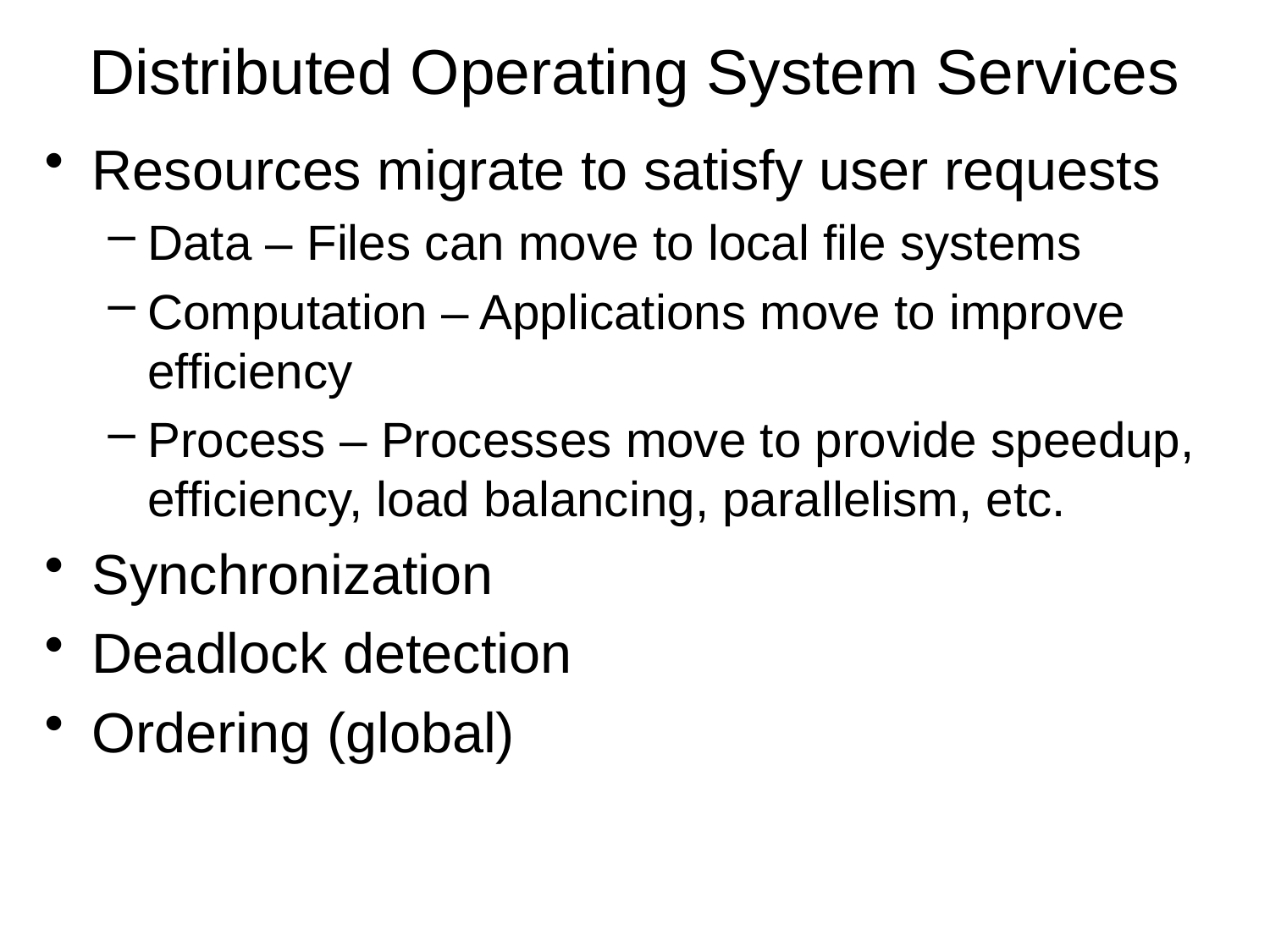

# Distributed Operating System Services
Resources migrate to satisfy user requests
Data – Files can move to local file systems
Computation – Applications move to improve efficiency
Process – Processes move to provide speedup, efficiency, load balancing, parallelism, etc.
Synchronization
Deadlock detection
Ordering (global)